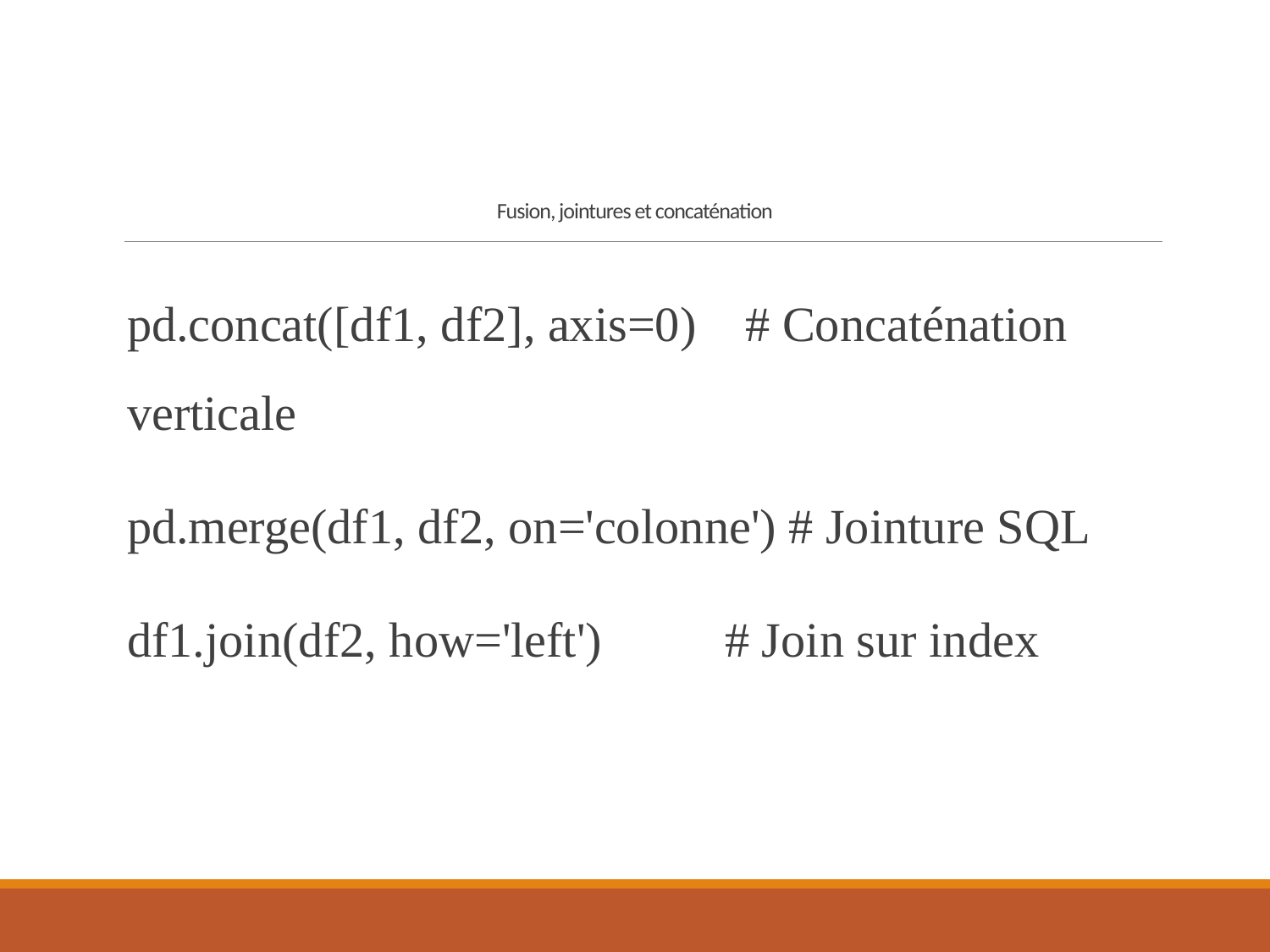

# Fusion, jointures et concaténation
pd.concat([df1, df2], axis=0)    # Concaténation verticale
pd.merge(df1, df2, on='colonne') # Jointure SQL
df1.join(df2, how='left')          # Join sur index